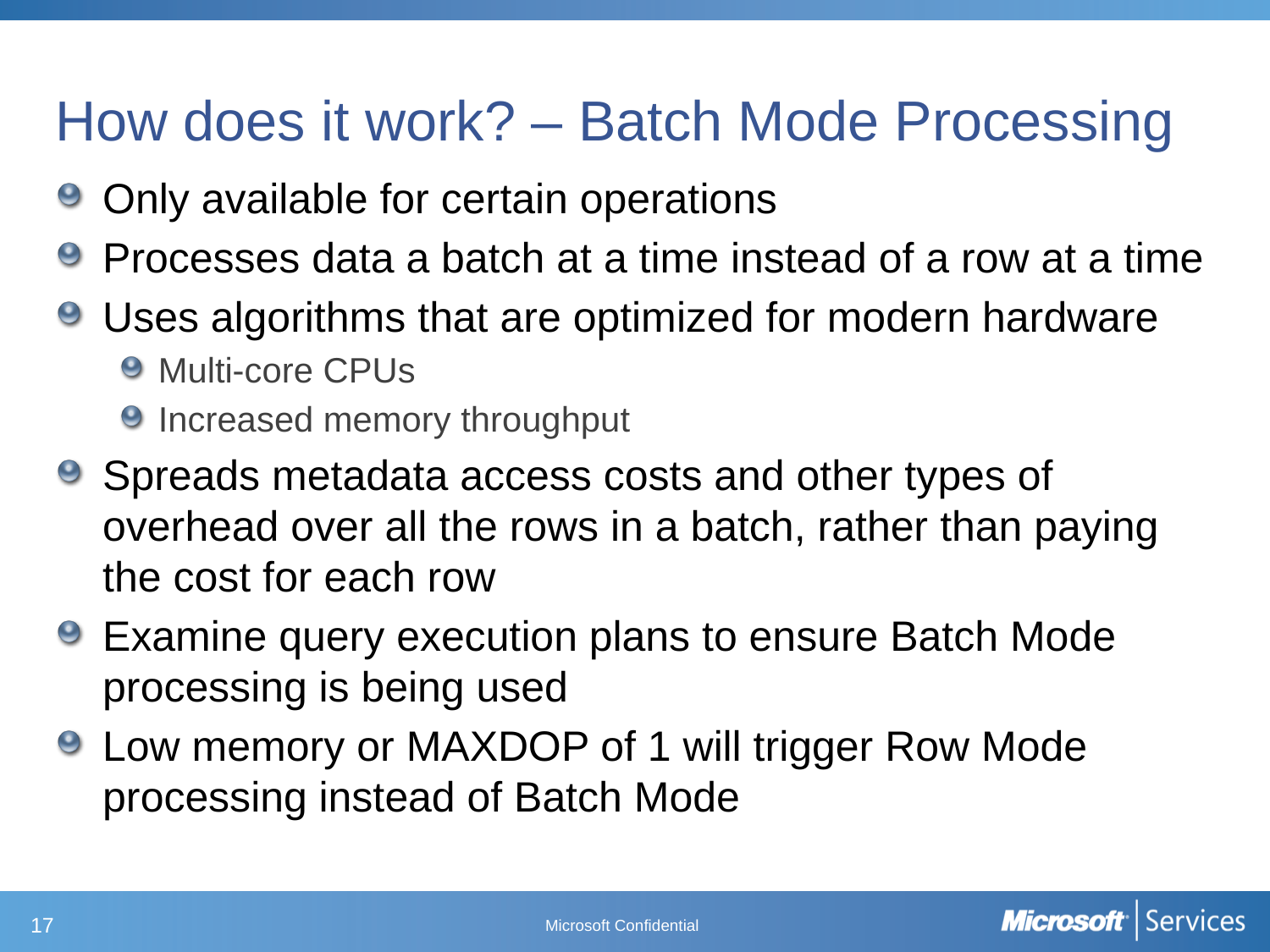

# How does it work? – Batch Mode Processing
Only available for certain operations
Processes data a batch at a time instead of a row at a time
Uses algorithms that are optimized for modern hardware
Multi-core CPUs
Increased memory throughput
Spreads metadata access costs and other types of overhead over all the rows in a batch, rather than paying the cost for each row
Examine query execution plans to ensure Batch Mode processing is being used
Low memory or MAXDOP of 1 will trigger Row Mode processing instead of Batch Mode
Microsoft Confidential
17